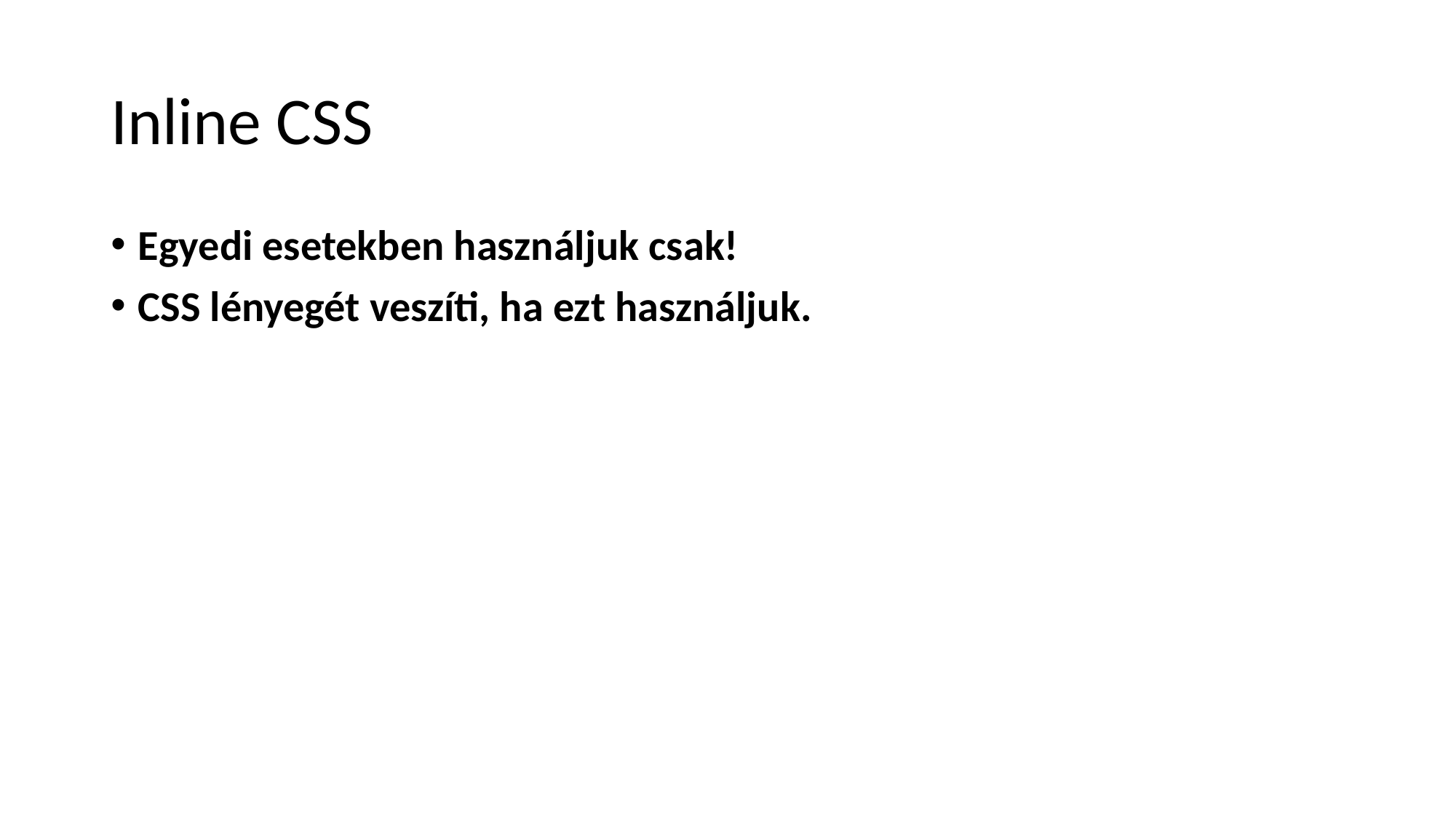

# Inline CSS
Egyedi esetekben használjuk csak!
CSS lényegét veszíti, ha ezt használjuk.